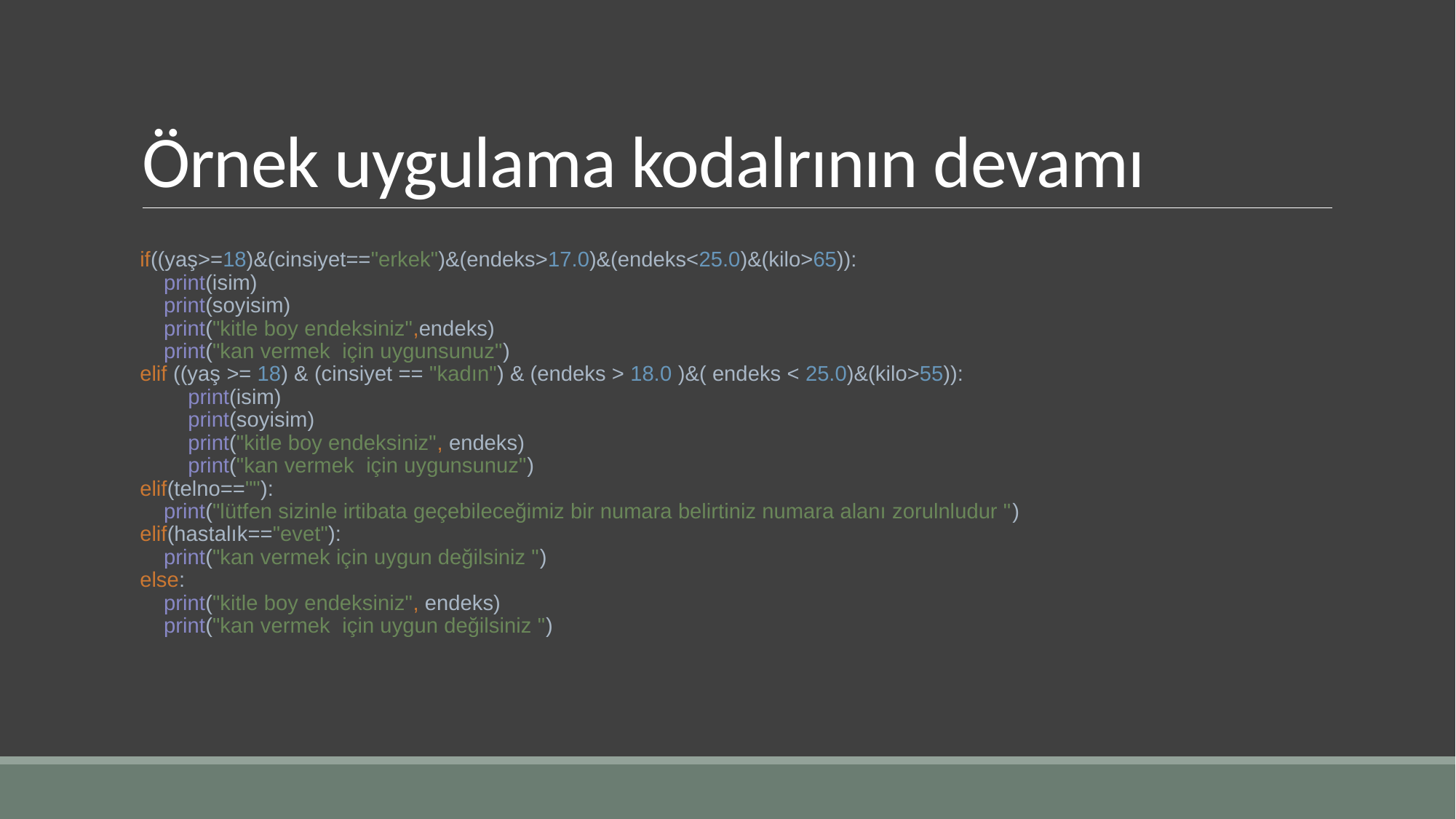

# Örnek uygulama kodalrının devamı
if((yaş>=18)&(cinsiyet=="erkek")&(endeks>17.0)&(endeks<25.0)&(kilo>65)):
    print(isim)
    print(soyisim)
    print("kitle boy endeksiniz",endeks)
    print("kan vermek  için uygunsunuz")
elif ((yaş >= 18) & (cinsiyet == "kadın") & (endeks > 18.0 )&( endeks < 25.0)&(kilo>55)):
        print(isim)
        print(soyisim)
        print("kitle boy endeksiniz", endeks)
        print("kan vermek  için uygunsunuz")
elif(telno==""):
    print("lütfen sizinle irtibata geçebileceğimiz bir numara belirtiniz numara alanı zorulnludur ")
elif(hastalık=="evet"):
    print("kan vermek için uygun değilsiniz ")
else:
    print("kitle boy endeksiniz", endeks)
    print("kan vermek  için uygun değilsiniz ")